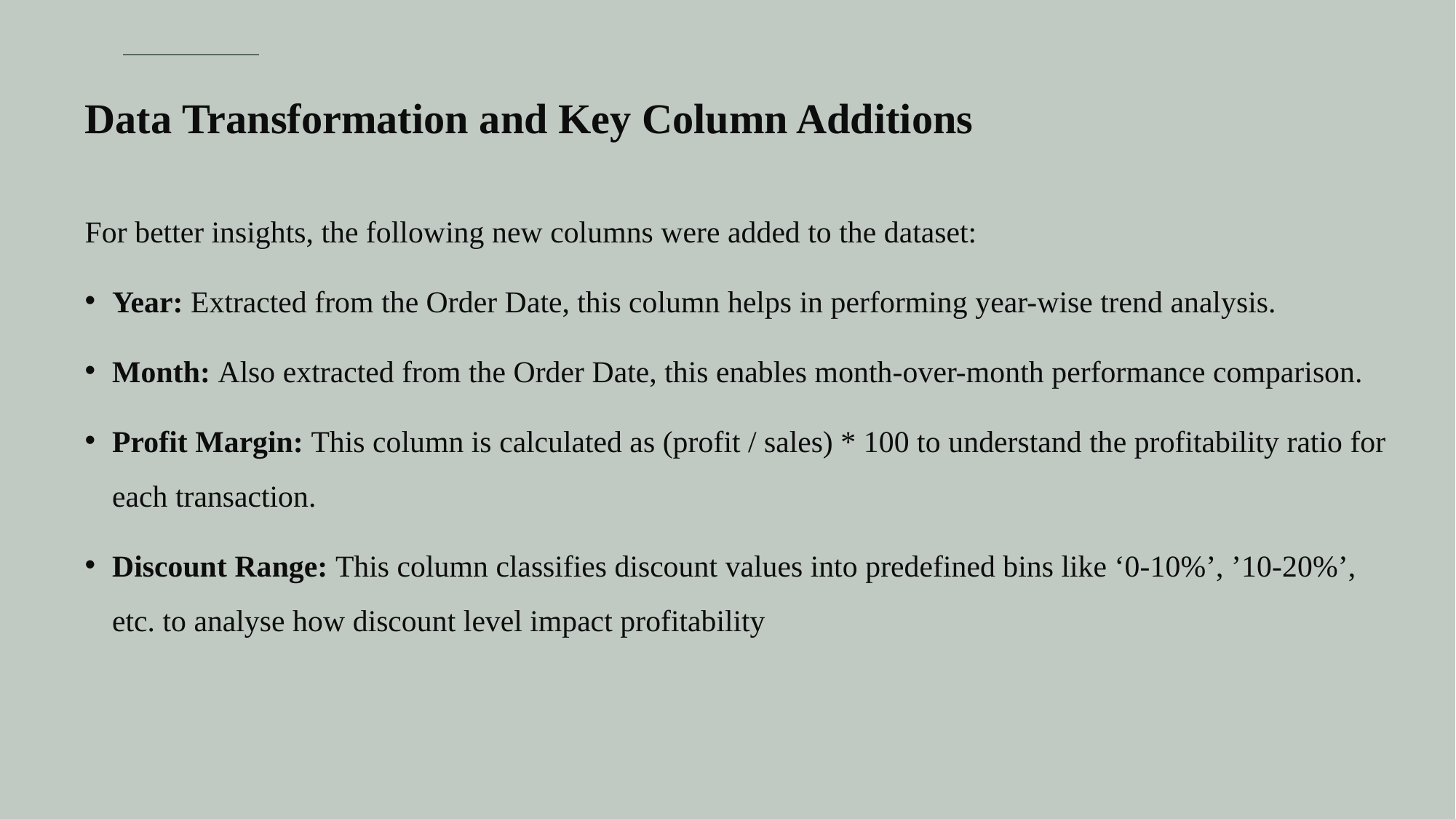

Data Transformation and Key Column Additions
For better insights, the following new columns were added to the dataset:
Year: Extracted from the Order Date, this column helps in performing year-wise trend analysis.
Month: Also extracted from the Order Date, this enables month-over-month performance comparison.
Profit Margin: This column is calculated as (profit / sales) * 100 to understand the profitability ratio for each transaction.
Discount Range: This column classifies discount values into predefined bins like ‘0-10%’, ’10-20%’, etc. to analyse how discount level impact profitability